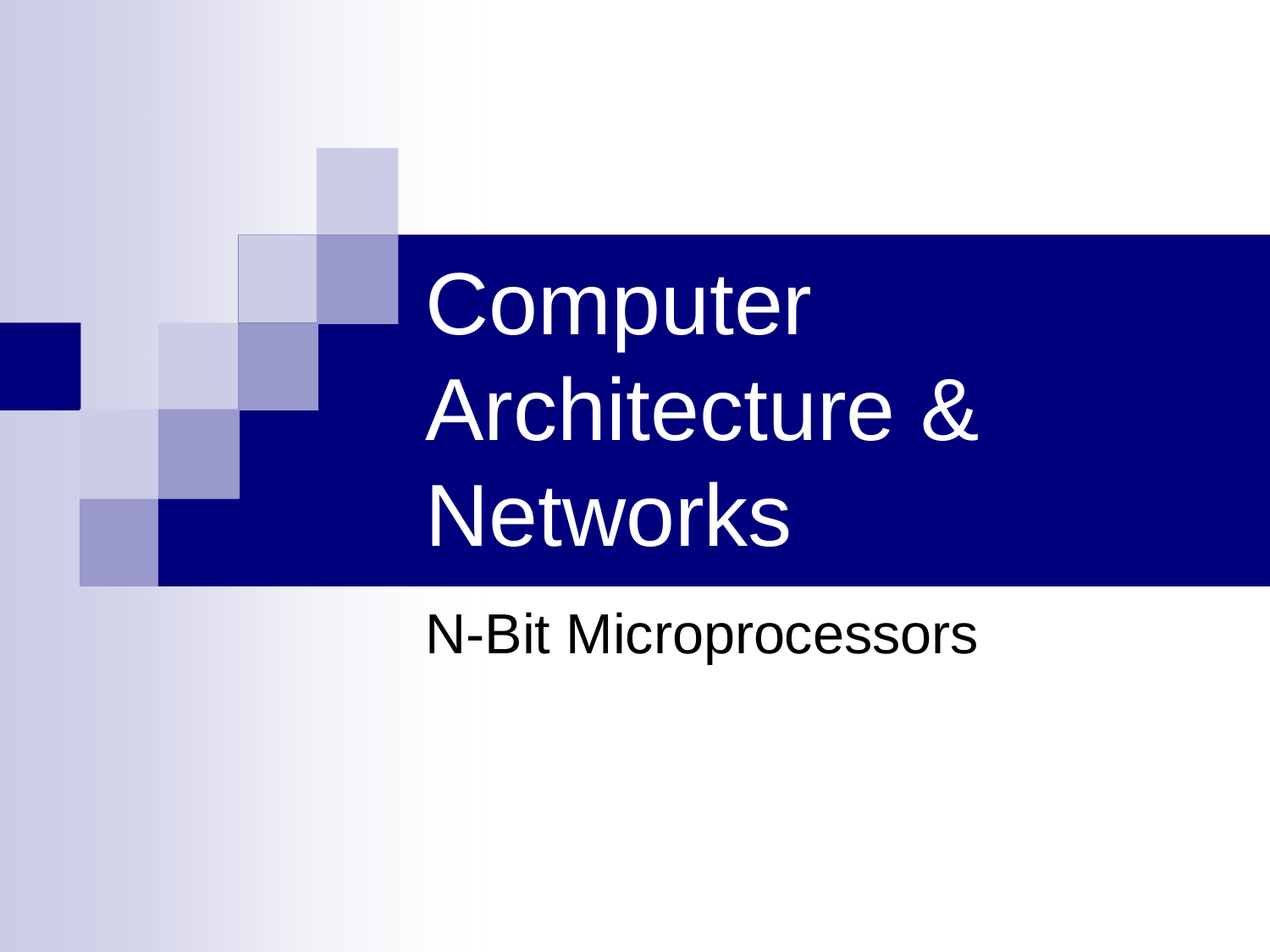

Architecture &  Networks
# Computer
N-Bit Microprocessors